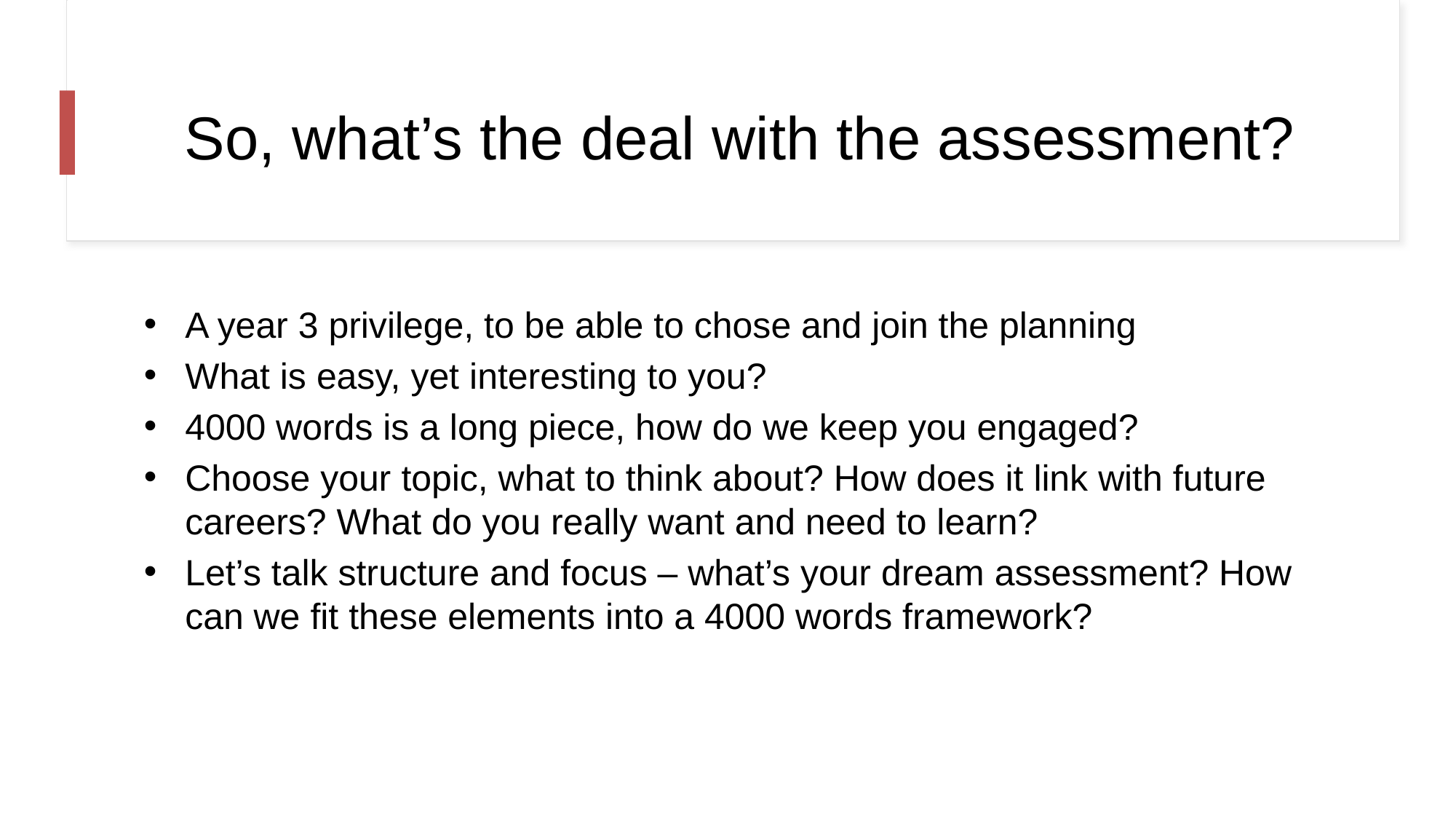

# So, what’s the deal with the assessment?

A year 3 privilege, to be able to chose and join the planning
What is easy, yet interesting to you?
4000 words is a long piece, how do we keep you engaged?
Choose your topic, what to think about? How does it link with future careers? What do you really want and need to learn?
Let’s talk structure and focus – what’s your dream assessment? How can we fit these elements into a 4000 words framework?